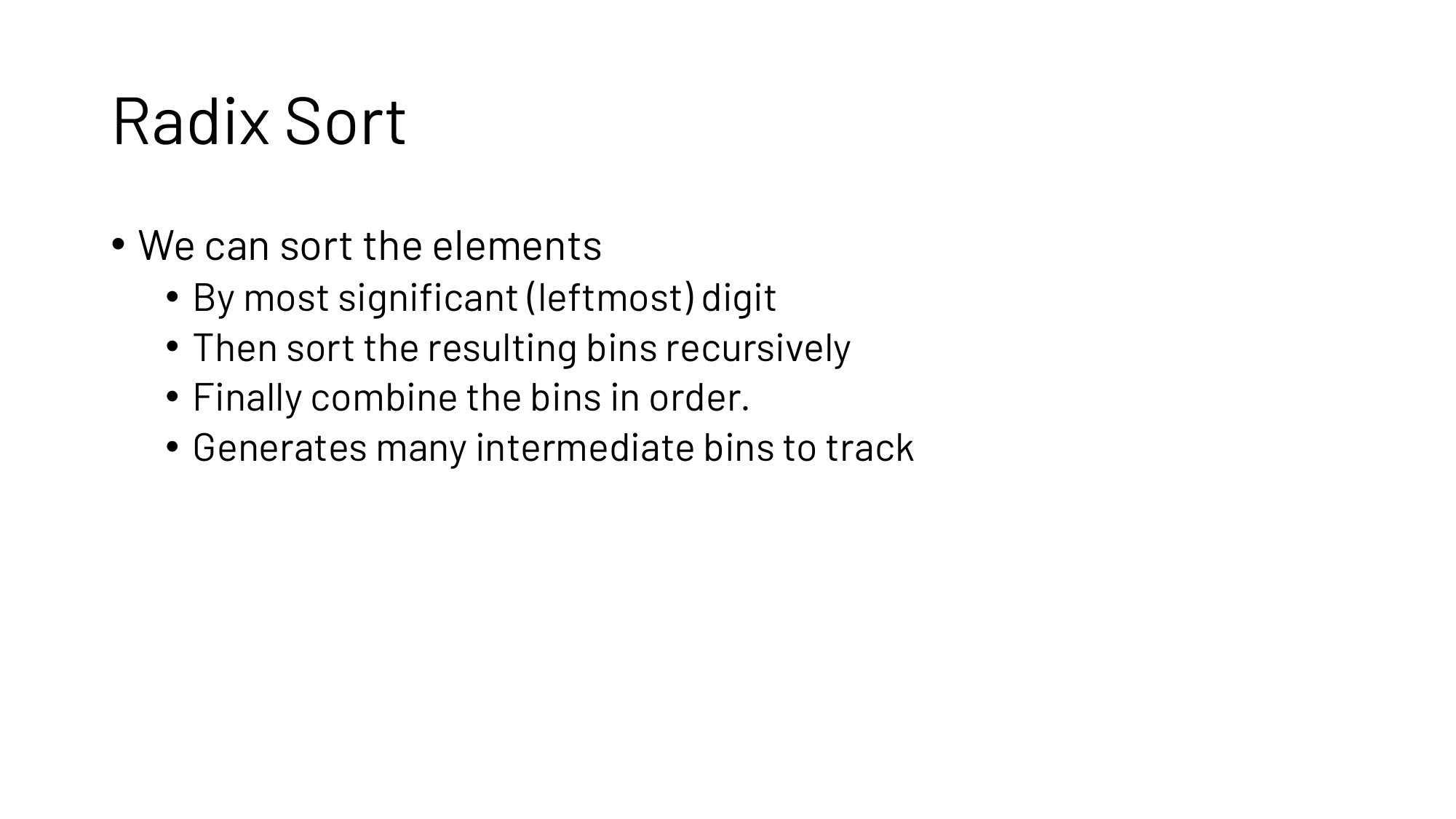

# Radix Sort
We can sort the elements
By most significant (leftmost) digit
Then sort the resulting bins recursively
Finally combine the bins in order.
Generates many intermediate bins to track